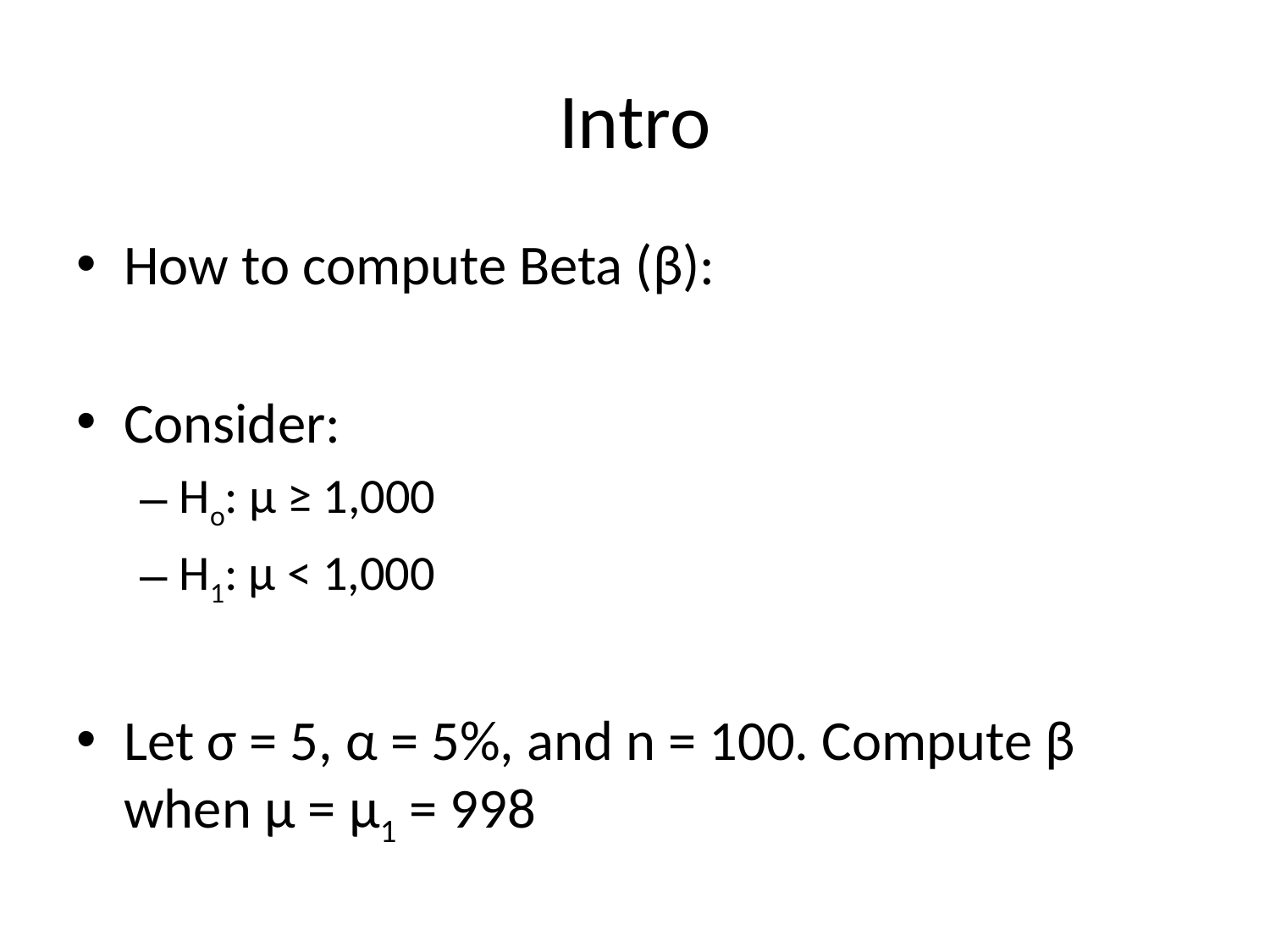

# Intro
How to compute Beta (β):

Consider:
Ho: μ ≥ 1,000
H1: μ < 1,000

Let σ = 5, α = 5%, and n = 100. Compute β when μ = μ1 = 998